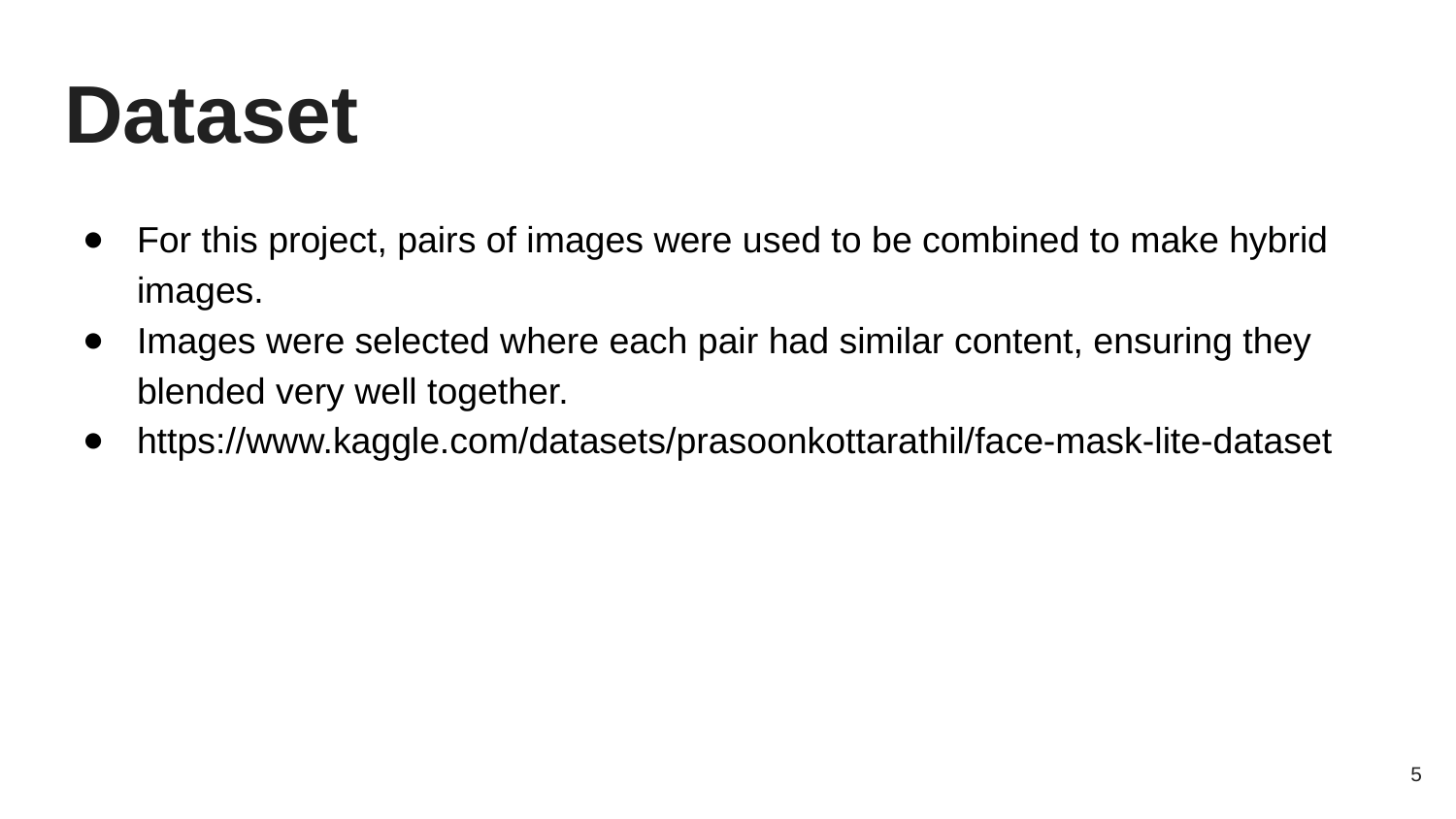

# Dataset
For this project, pairs of images were used to be combined to make hybrid images.
Images were selected where each pair had similar content, ensuring they blended very well together.
https://www.kaggle.com/datasets/prasoonkottarathil/face-mask-lite-dataset

5